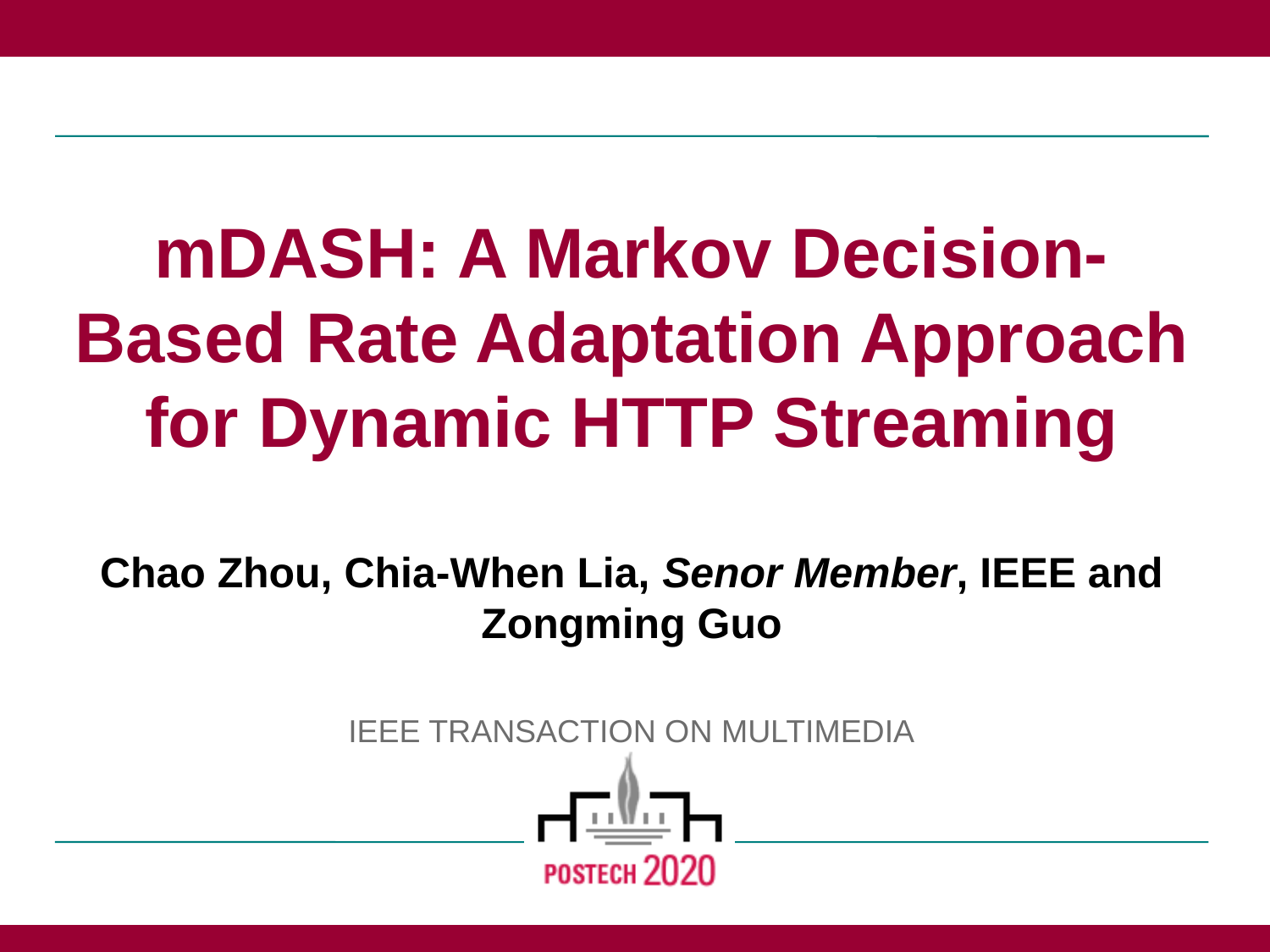

# mDASH: A Markov Decision-Based Rate Adaptation Approach for Dynamic HTTP Streaming Chao Zhou, Chia-When Lia, Senor Member, IEEE and Zongming Guo IEEE TRANSACTION ON MULTIMEDIA